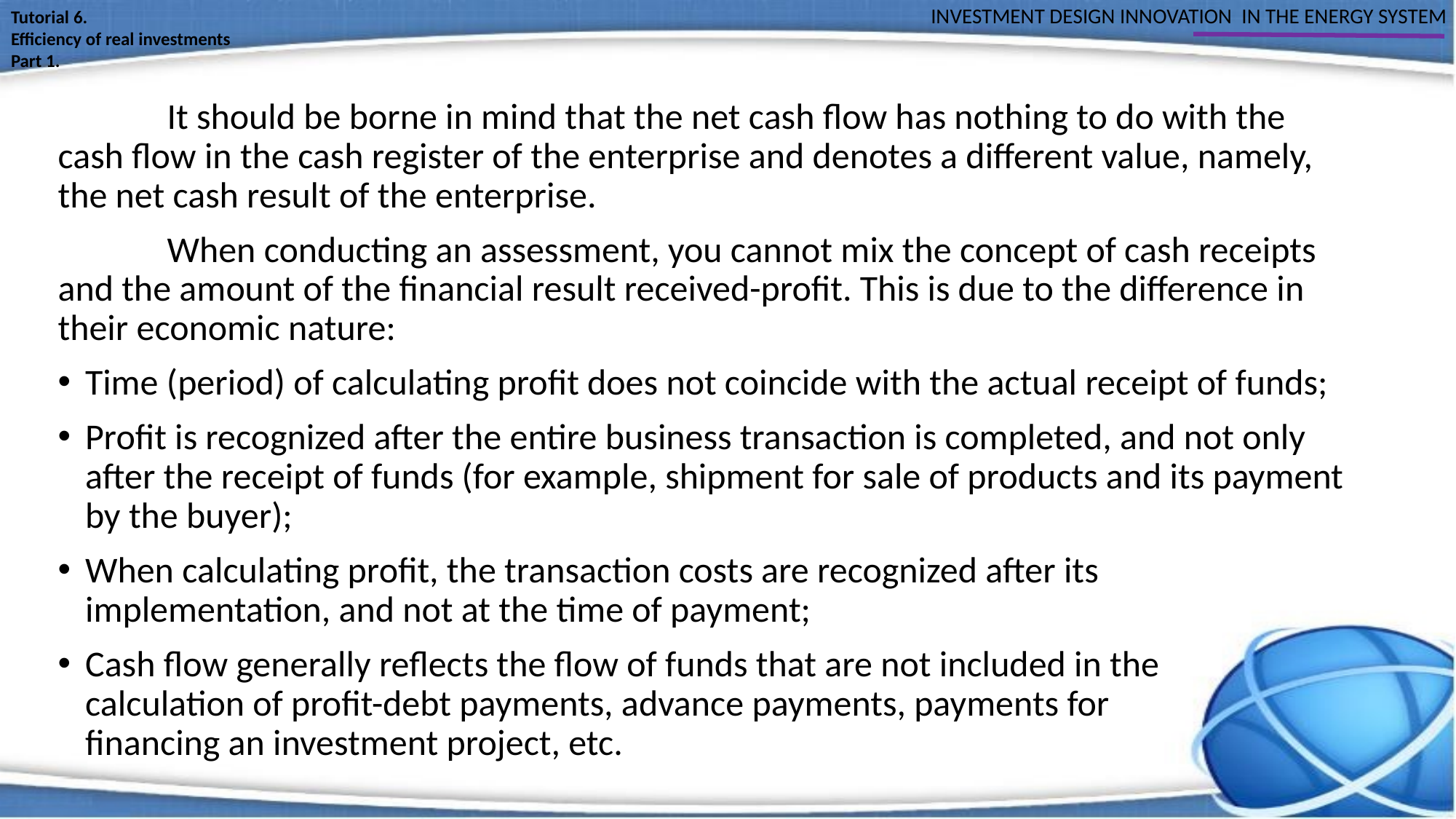

INVESTMENT DESIGN INNOVATION  IN THE ENERGY SYSTEM
Tutorial 6.
Efficiency of real investments
Part 1.
	It should be borne in mind that the net cash flow has nothing to do with the cash flow in the cash register of the enterprise and denotes a different value, namely, the net cash result of the enterprise.
	When conducting an assessment, you cannot mix the concept of cash receipts and the amount of the financial result received-profit. This is due to the difference in their economic nature:
Time (period) of calculating profit does not coincide with the actual receipt of funds;
Profit is recognized after the entire business transaction is completed, and not only after the receipt of funds (for example, shipment for sale of products and its payment by the buyer);
When calculating profit, the transaction costs are recognized after its implementation, and not at the time of payment;
Cash flow generally reflects the flow of funds that are not included in the                 calculation of profit-debt payments, advance payments, payments for                           financing an investment project, etc.